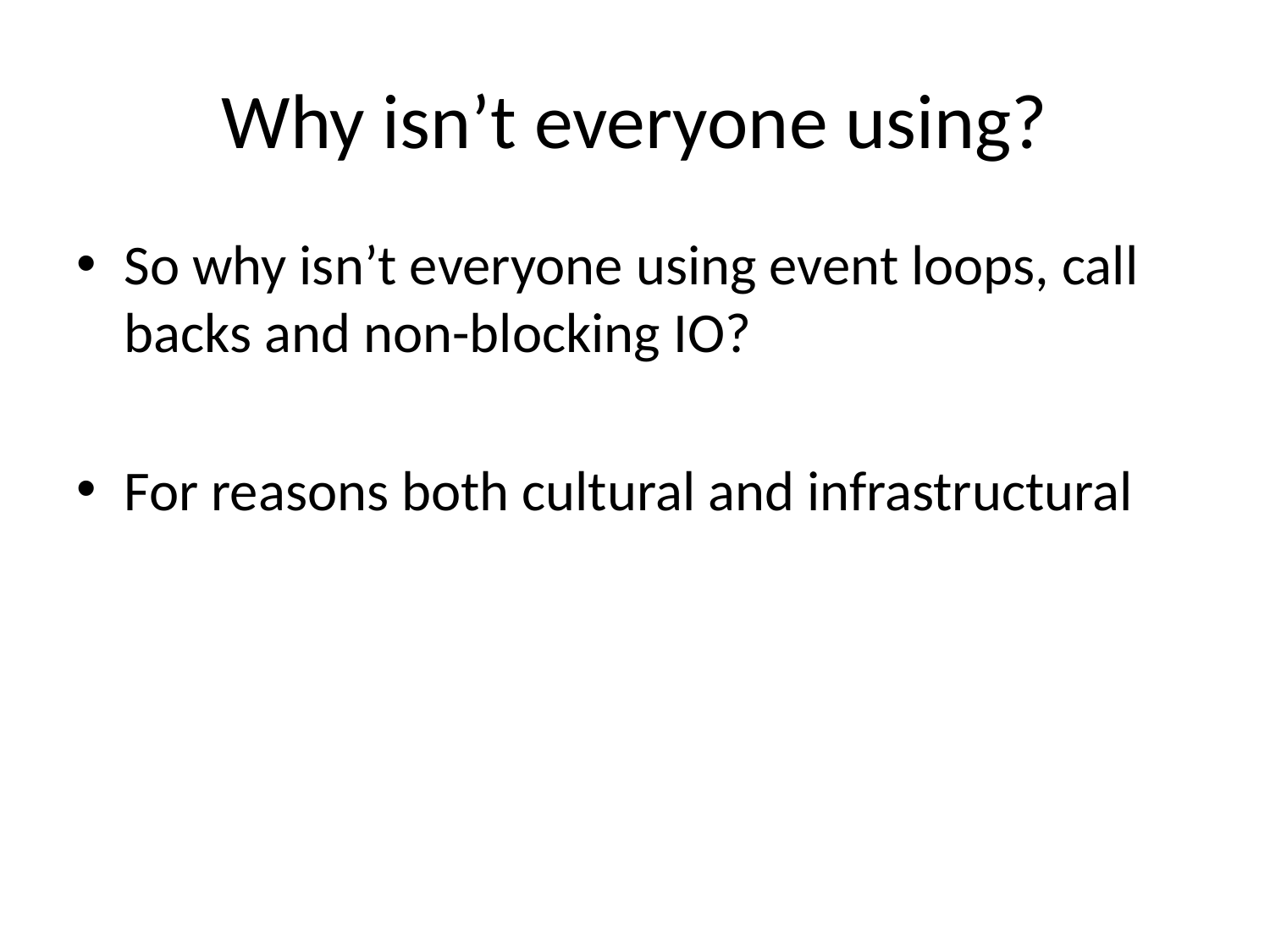

# Why isn’t everyone using?
So why isn’t everyone using event loops, call backs and non-blocking IO?

For reasons both cultural and infrastructural